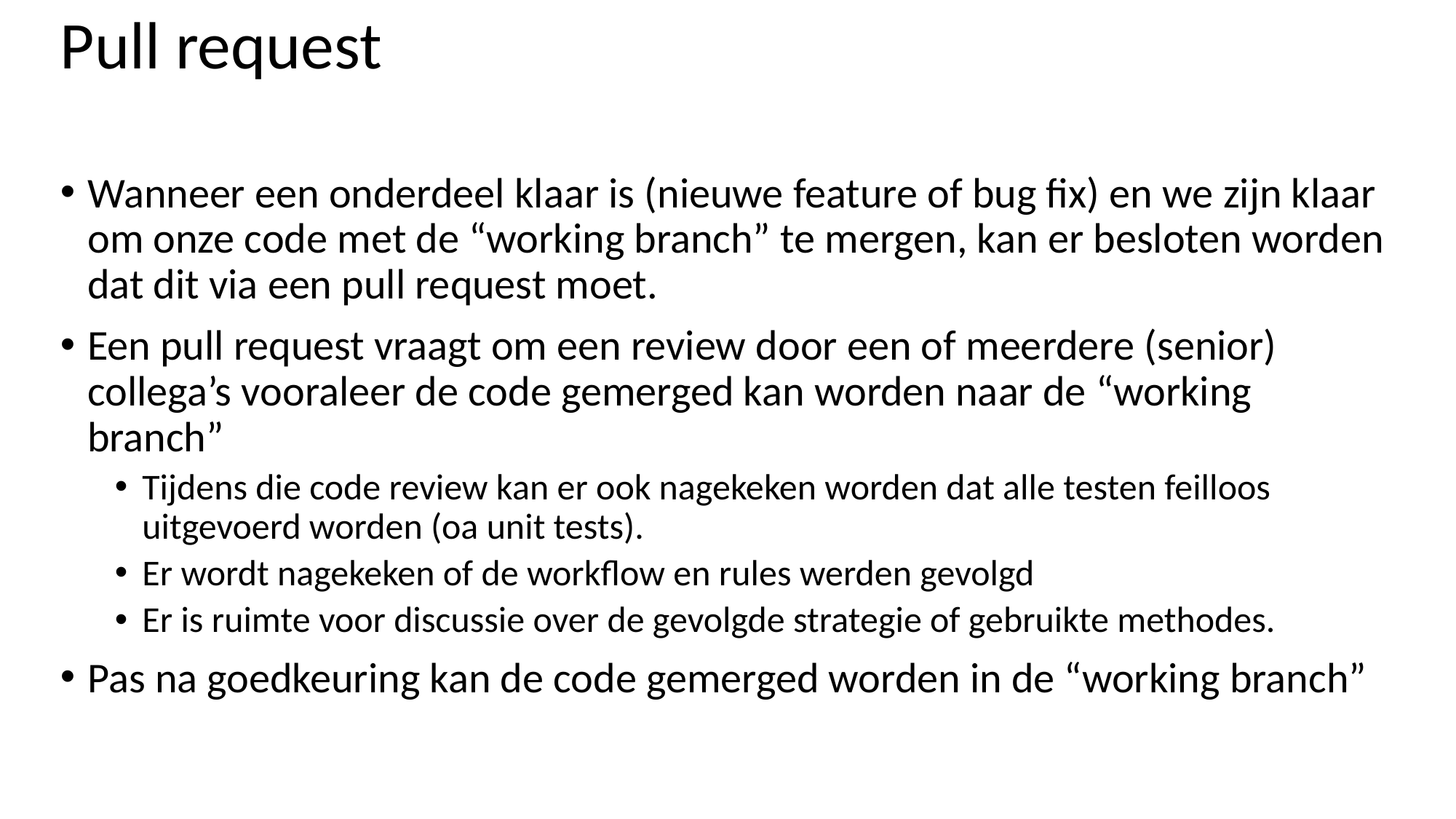

# Pull request
Wanneer een onderdeel klaar is (nieuwe feature of bug fix) en we zijn klaar om onze code met de “working branch” te mergen, kan er besloten worden dat dit via een pull request moet.
Een pull request vraagt om een review door een of meerdere (senior) collega’s vooraleer de code gemerged kan worden naar de “working branch”
Tijdens die code review kan er ook nagekeken worden dat alle testen feilloos uitgevoerd worden (oa unit tests).
Er wordt nagekeken of de workflow en rules werden gevolgd
Er is ruimte voor discussie over de gevolgde strategie of gebruikte methodes.
Pas na goedkeuring kan de code gemerged worden in de “working branch”